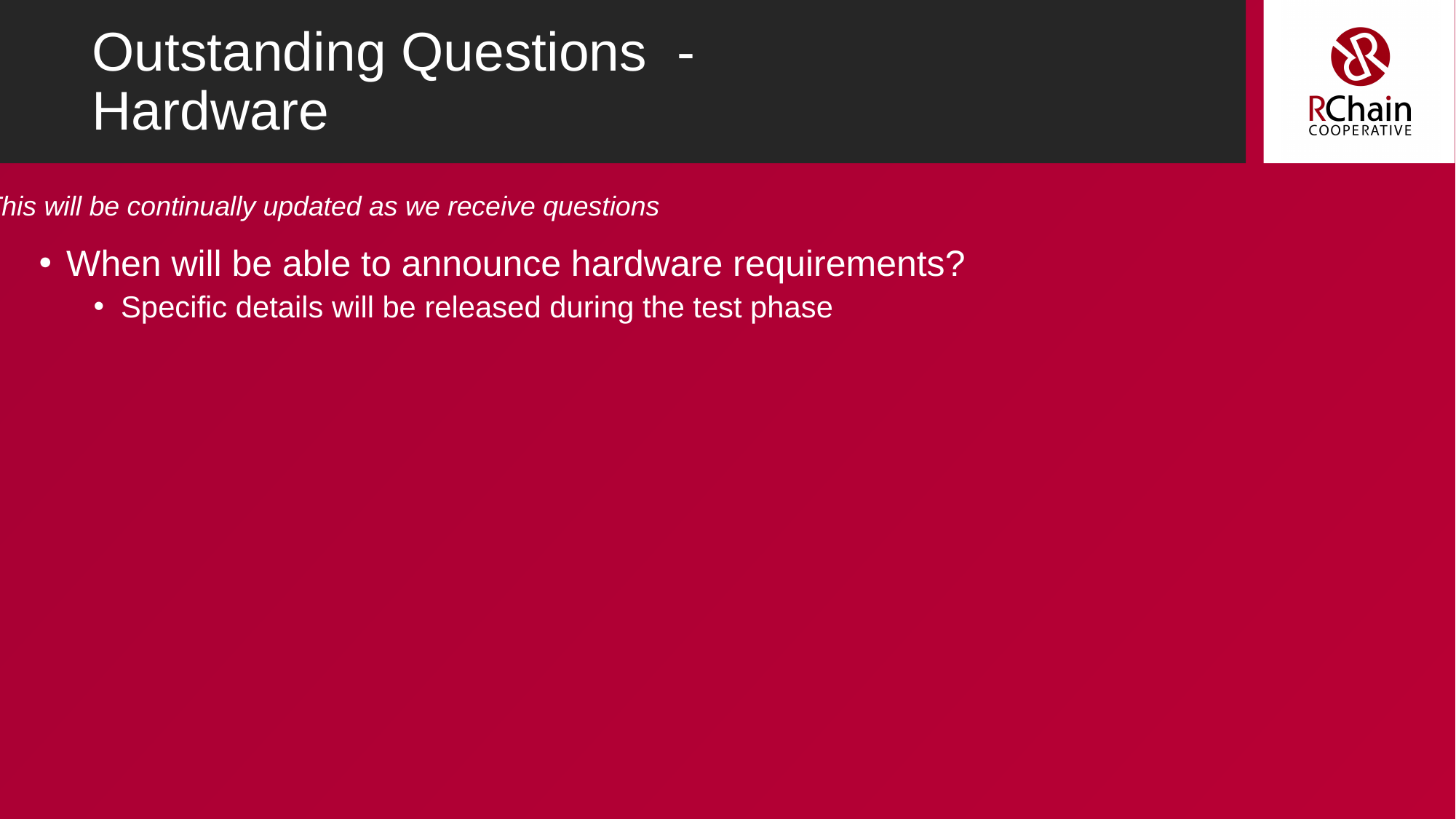

# Outstanding Questions  - Hardware
This will be continually updated as we receive questions
When will be able to announce hardware requirements?
Specific details will be released during the test phase